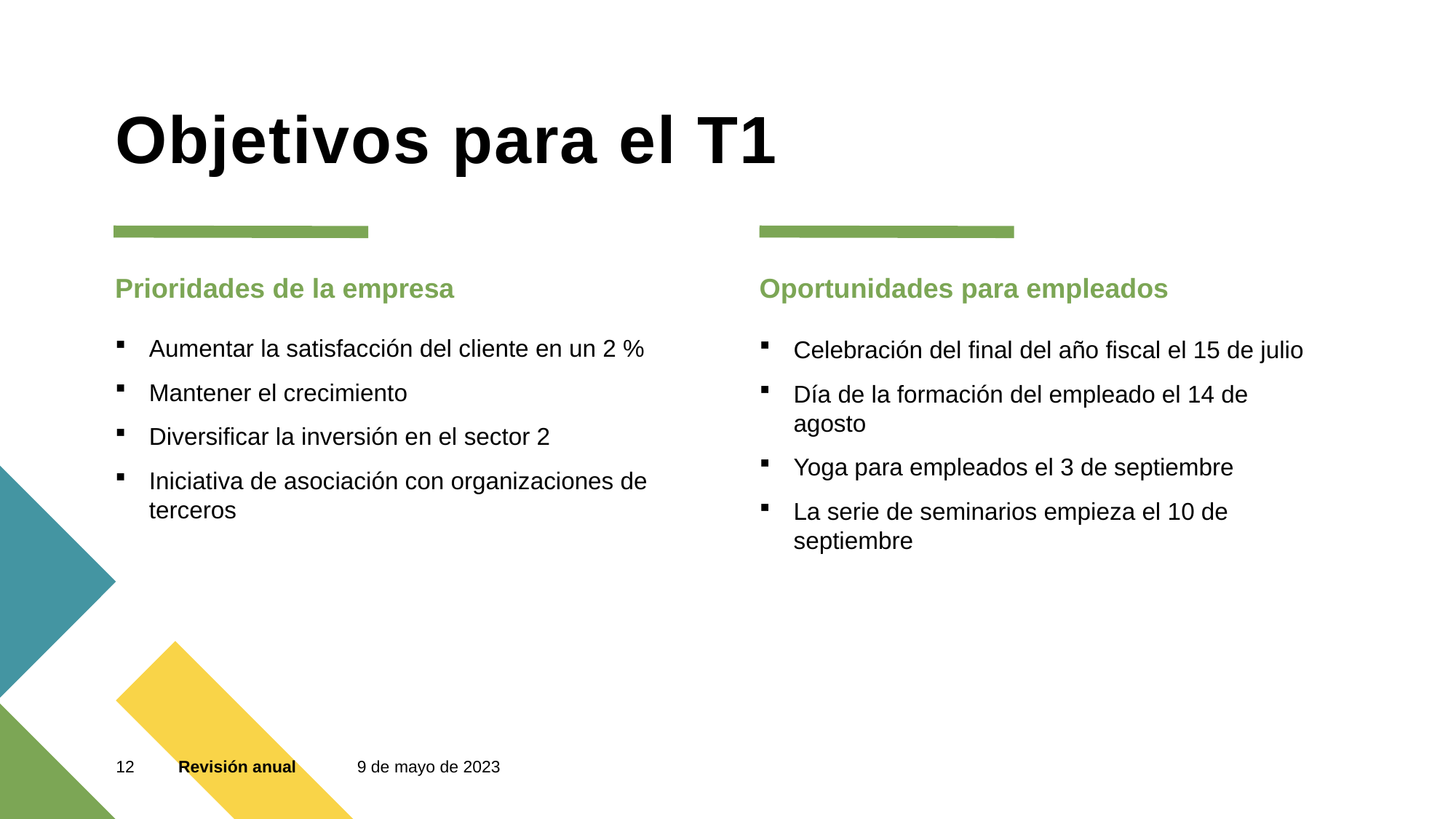

# Objetivos para el T1
Prioridades de la empresa
Oportunidades para empleados
Aumentar la satisfacción del cliente en un 2 %
Mantener el crecimiento
Diversificar la inversión en el sector 2
Iniciativa de asociación con organizaciones de terceros

Celebración del final del año fiscal el 15 de julio
Día de la formación del empleado el 14 de agosto
Yoga para empleados el 3 de septiembre
La serie de seminarios empieza el 10 de septiembre

12
Revisión anual
9 de mayo de 2023